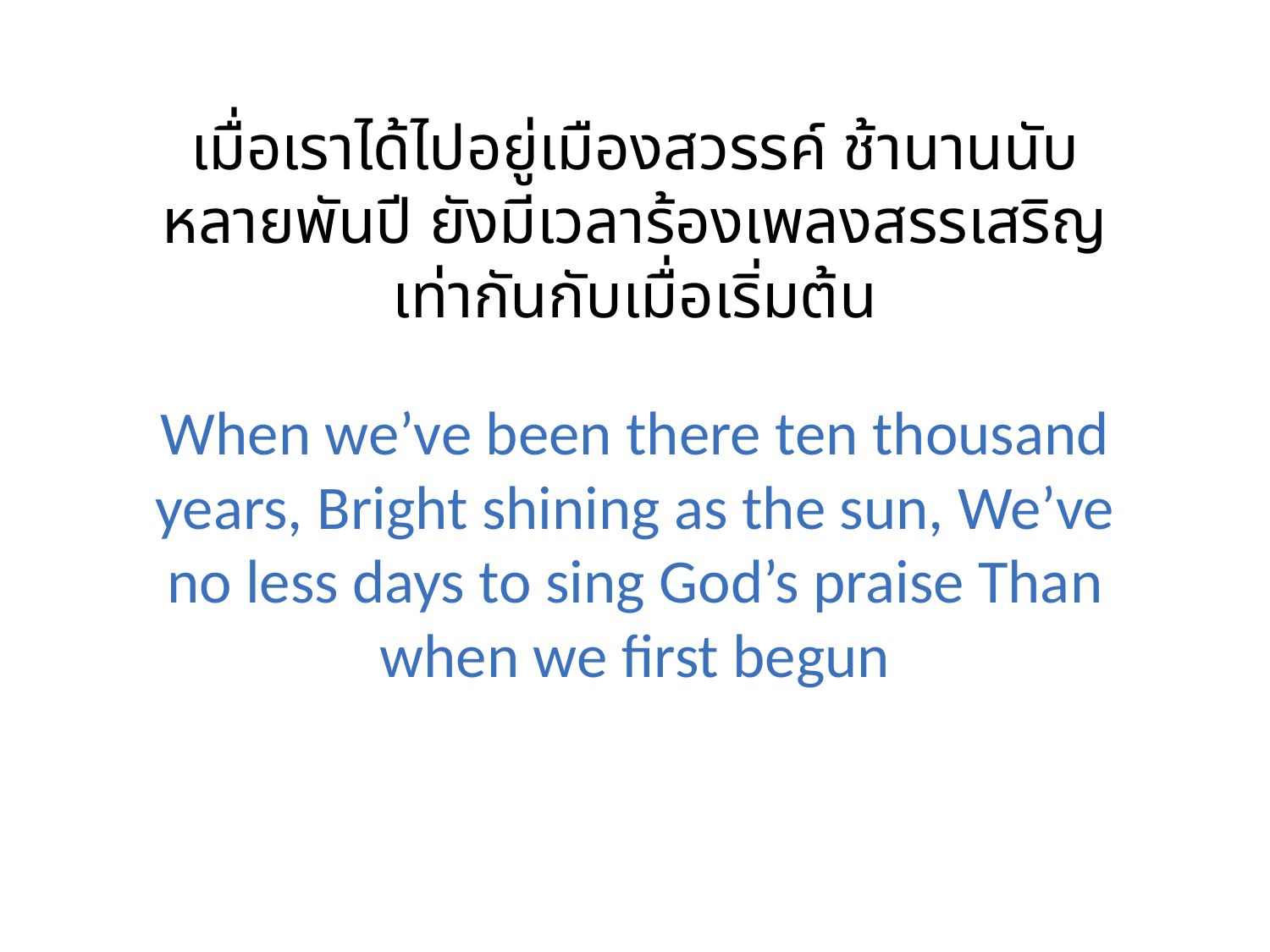

เมื่อเราได้ไปอยู่เมืองสวรรค์ ช้านานนับหลายพันปี ยังมีเวลาร้องเพลงสรรเสริญ เท่ากันกับเมื่อเริ่มต้น

When we’ve been there ten thousand years, Bright shining as the sun, We’ve no less days to sing God’s praise Than when we first begun